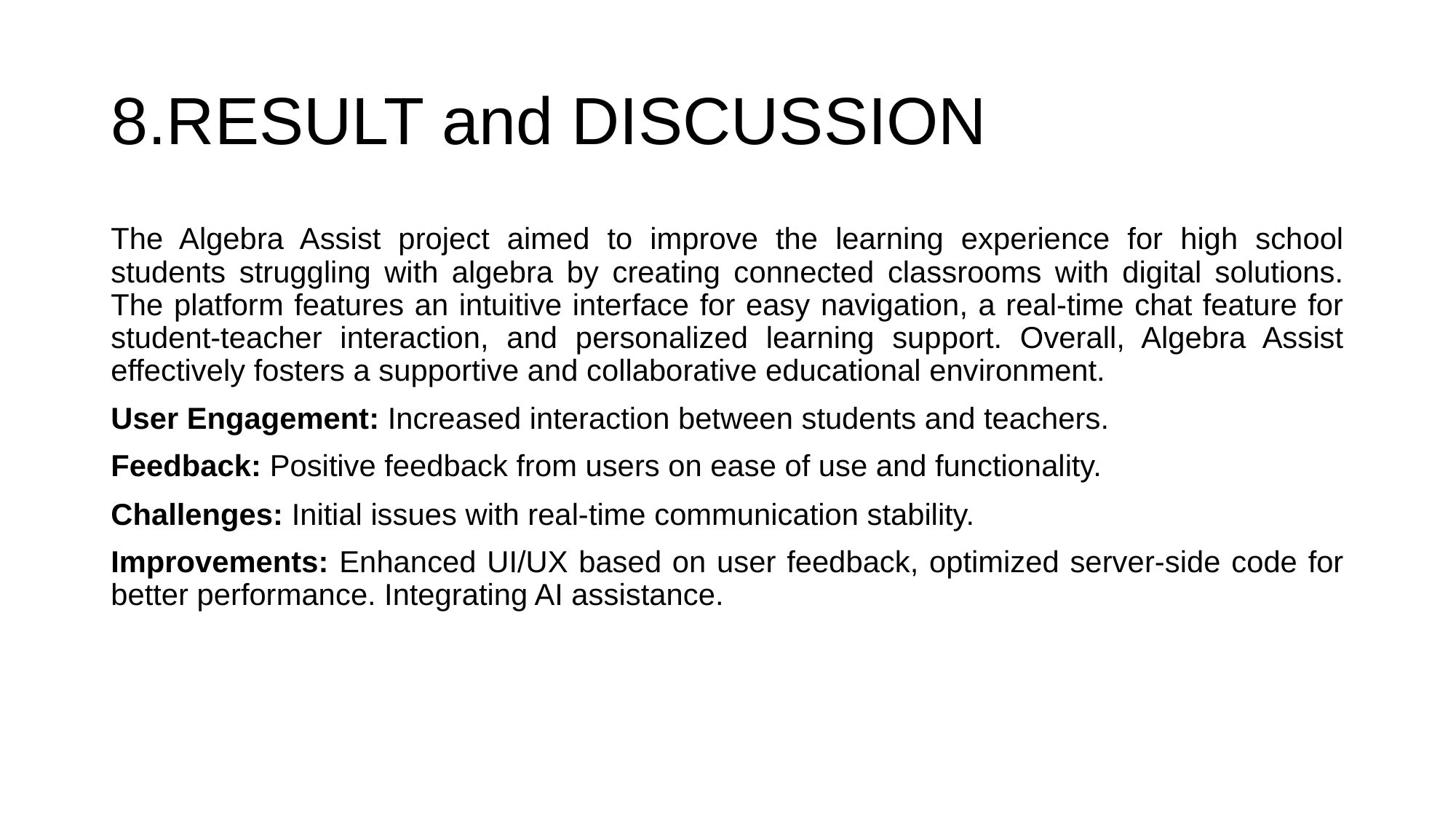

# 8.RESULT and DISCUSSION
The Algebra Assist project aimed to improve the learning experience for high school students struggling with algebra by creating connected classrooms with digital solutions. The platform features an intuitive interface for easy navigation, a real-time chat feature for student-teacher interaction, and personalized learning support. Overall, Algebra Assist effectively fosters a supportive and collaborative educational environment.
User Engagement: Increased interaction between students and teachers.
Feedback: Positive feedback from users on ease of use and functionality.
Challenges: Initial issues with real-time communication stability.
Improvements: Enhanced UI/UX based on user feedback, optimized server-side code for better performance. Integrating AI assistance.